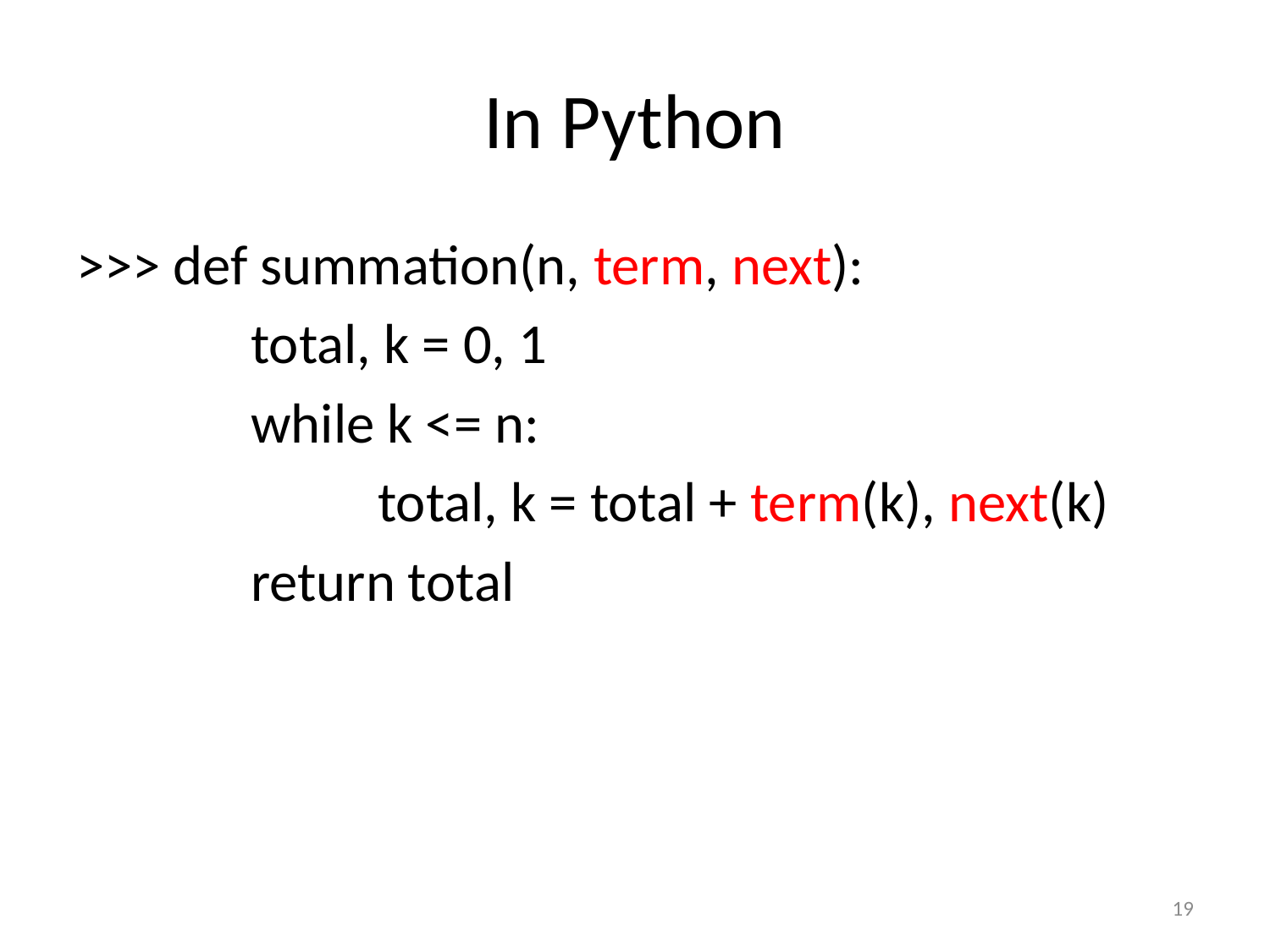

# In Python
>>> def summation(n, term, next):
		total, k = 0, 1
		while k <= n:
			total, k = total + term(k), next(k)
		return total
19